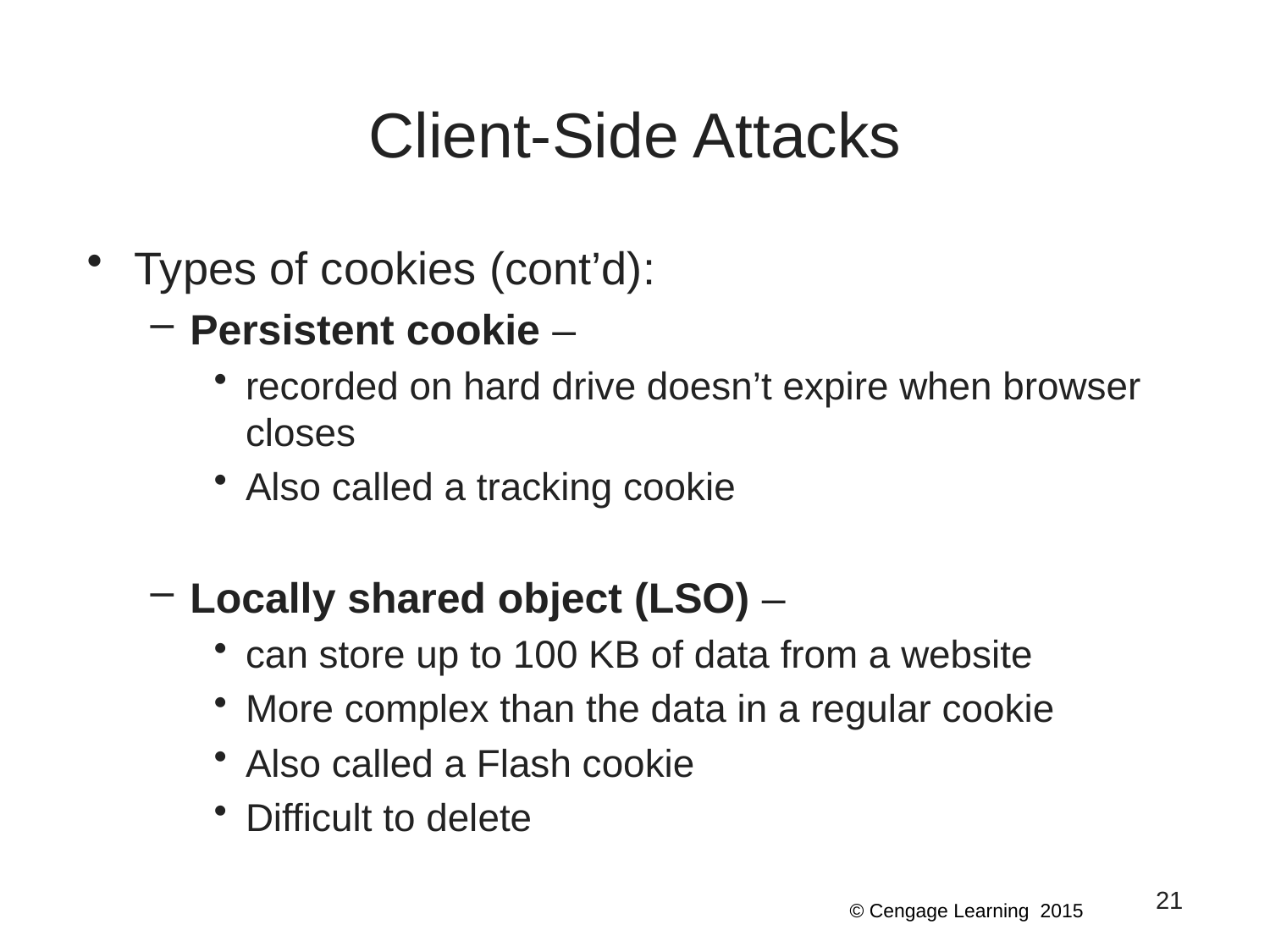

# Client-Side Attacks
Types of cookies (cont’d):
Persistent cookie –
recorded on hard drive doesn’t expire when browser closes
Also called a tracking cookie

Locally shared object (LSO) –
can store up to 100 KB of data from a website
More complex than the data in a regular cookie
Also called a Flash cookie
Difficult to delete

21